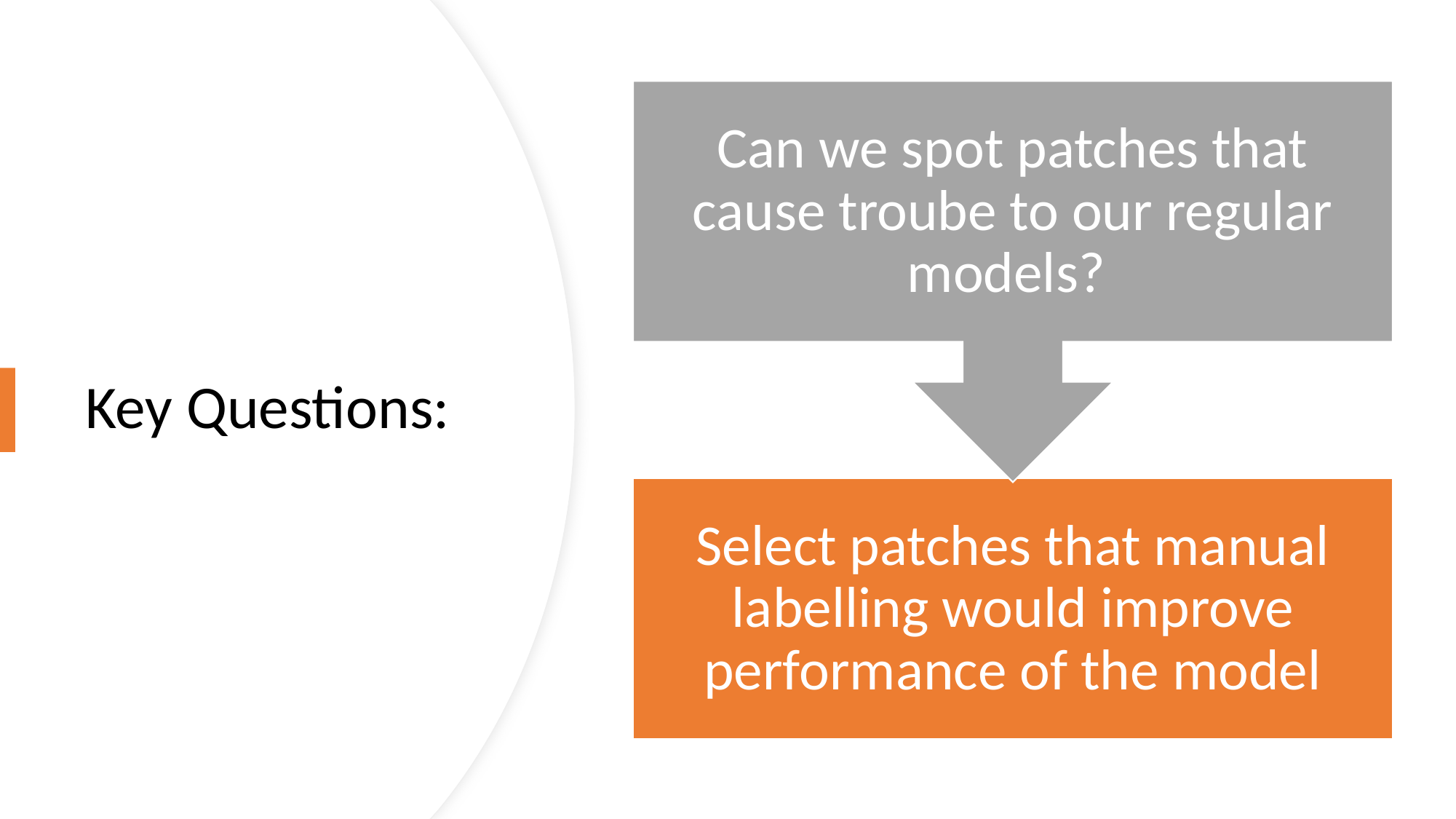

Select patches that manual labelling would improve performance of the model
Can we spot patches that cause troube to our regular models?
# Key Questions: